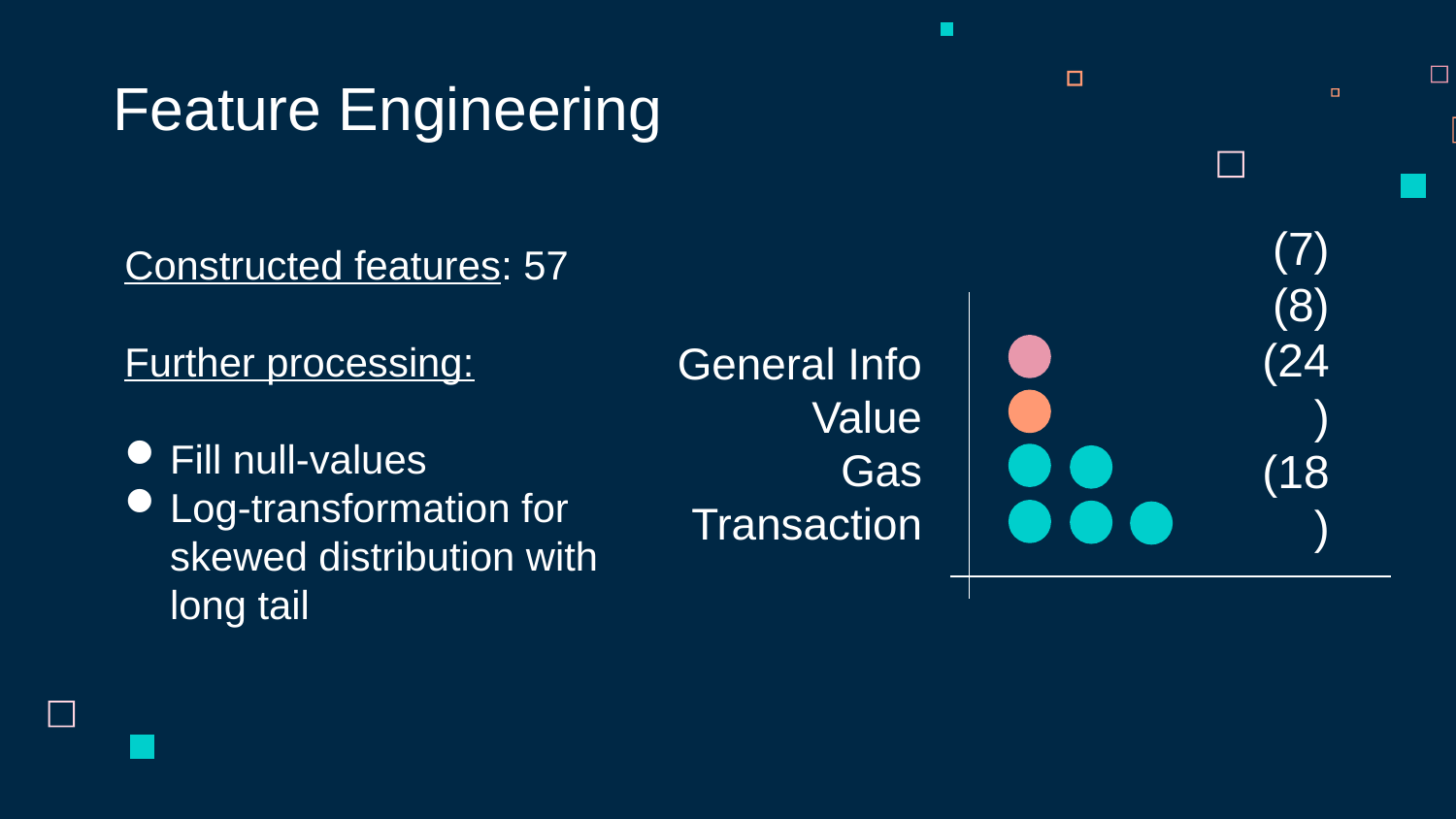

Feature Engineering
Constructed features: 57

Further processing:

Fill null-values
Log-transformation for skewed distribution with long tail

# General Info Value Gas Transaction
(7)
(8)
(24)
(18)